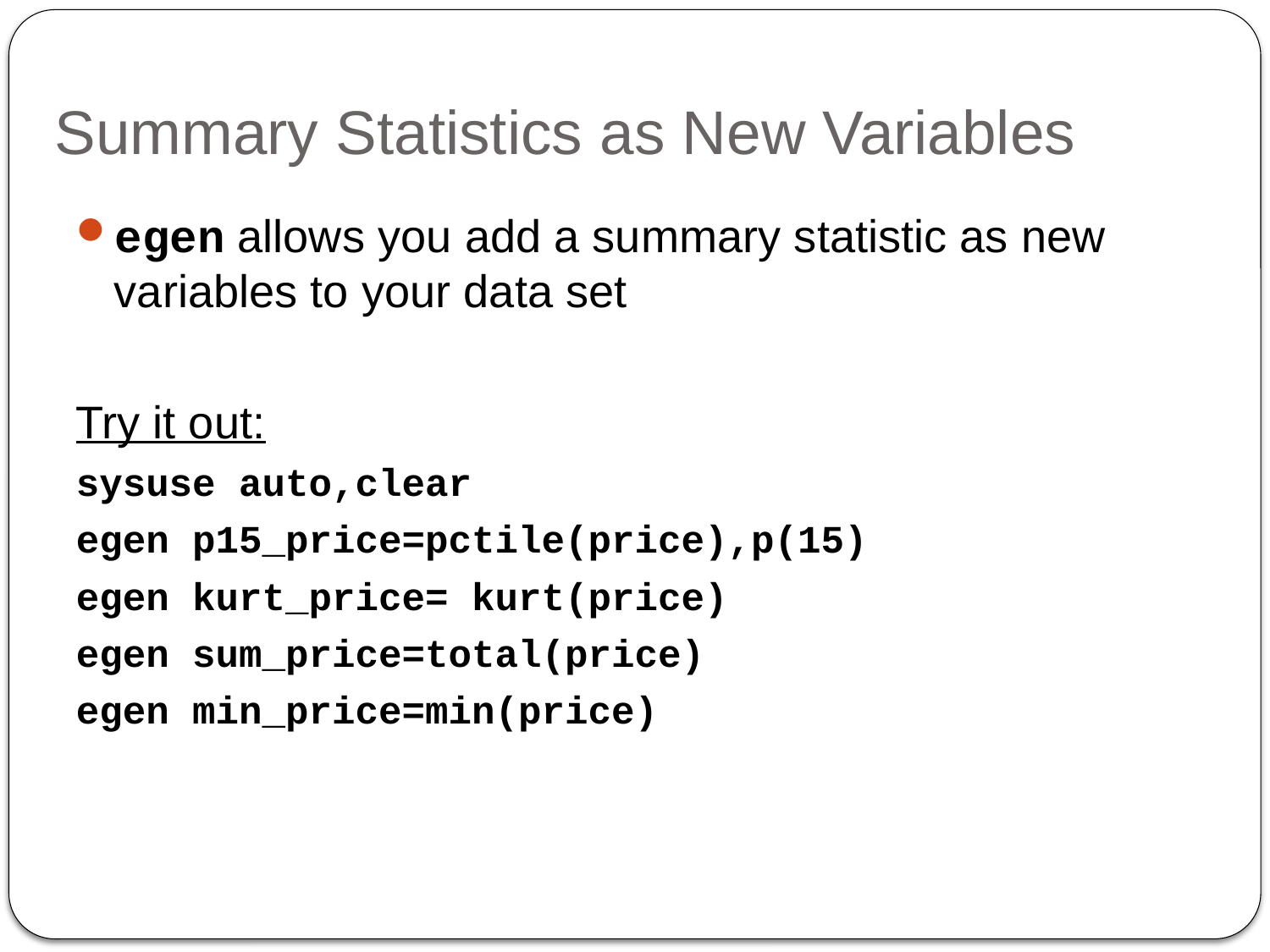

# Summary Statistics as New Variables
egen allows you add a summary statistic as new variables to your data set

Try it out:
sysuse auto,clear
egen p15_price=pctile(price),p(15)
egen kurt_price= kurt(price)
egen sum_price=total(price)
egen min_price=min(price)